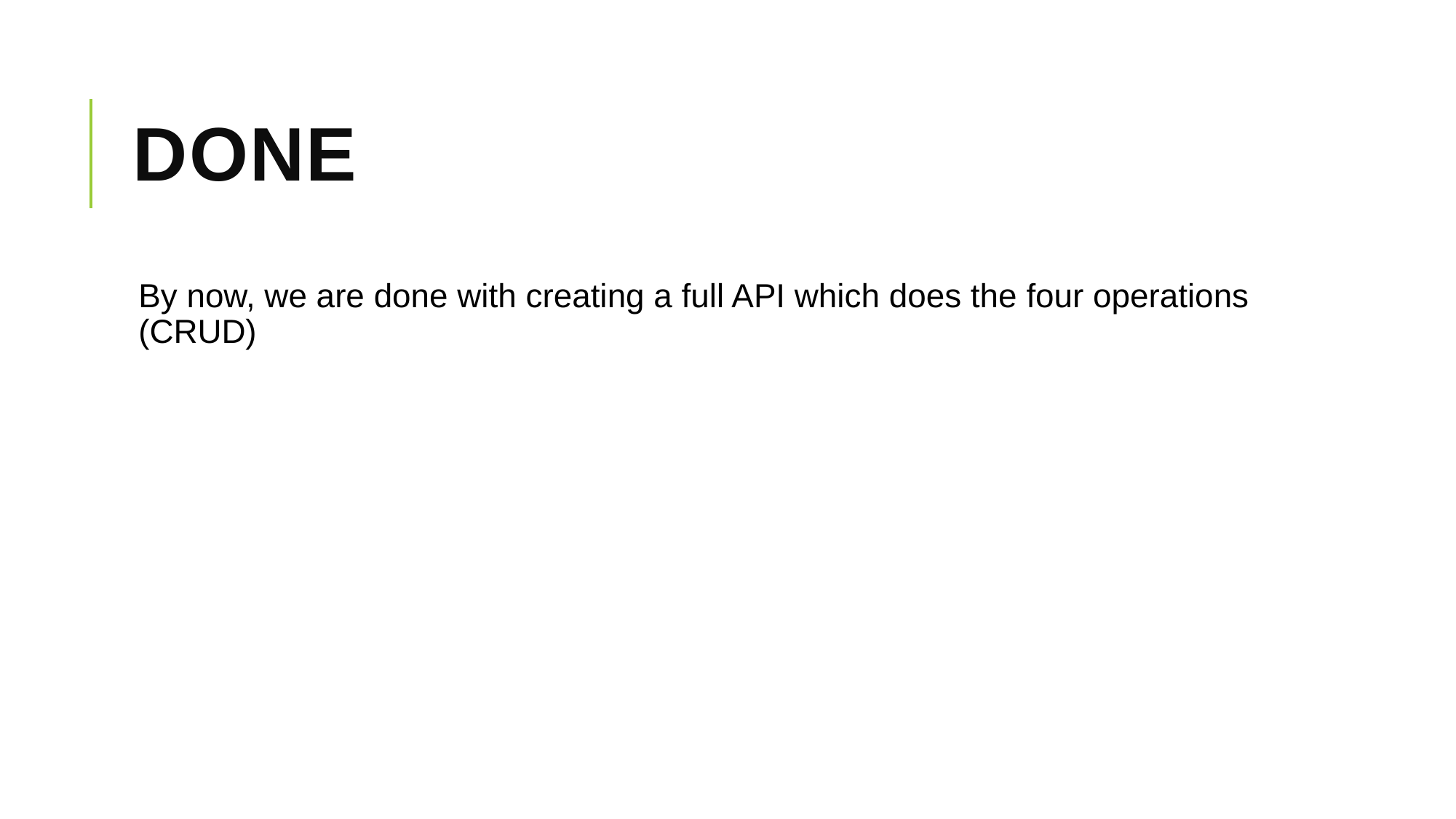

# Done
By now, we are done with creating a full API which does the four operations (CRUD)